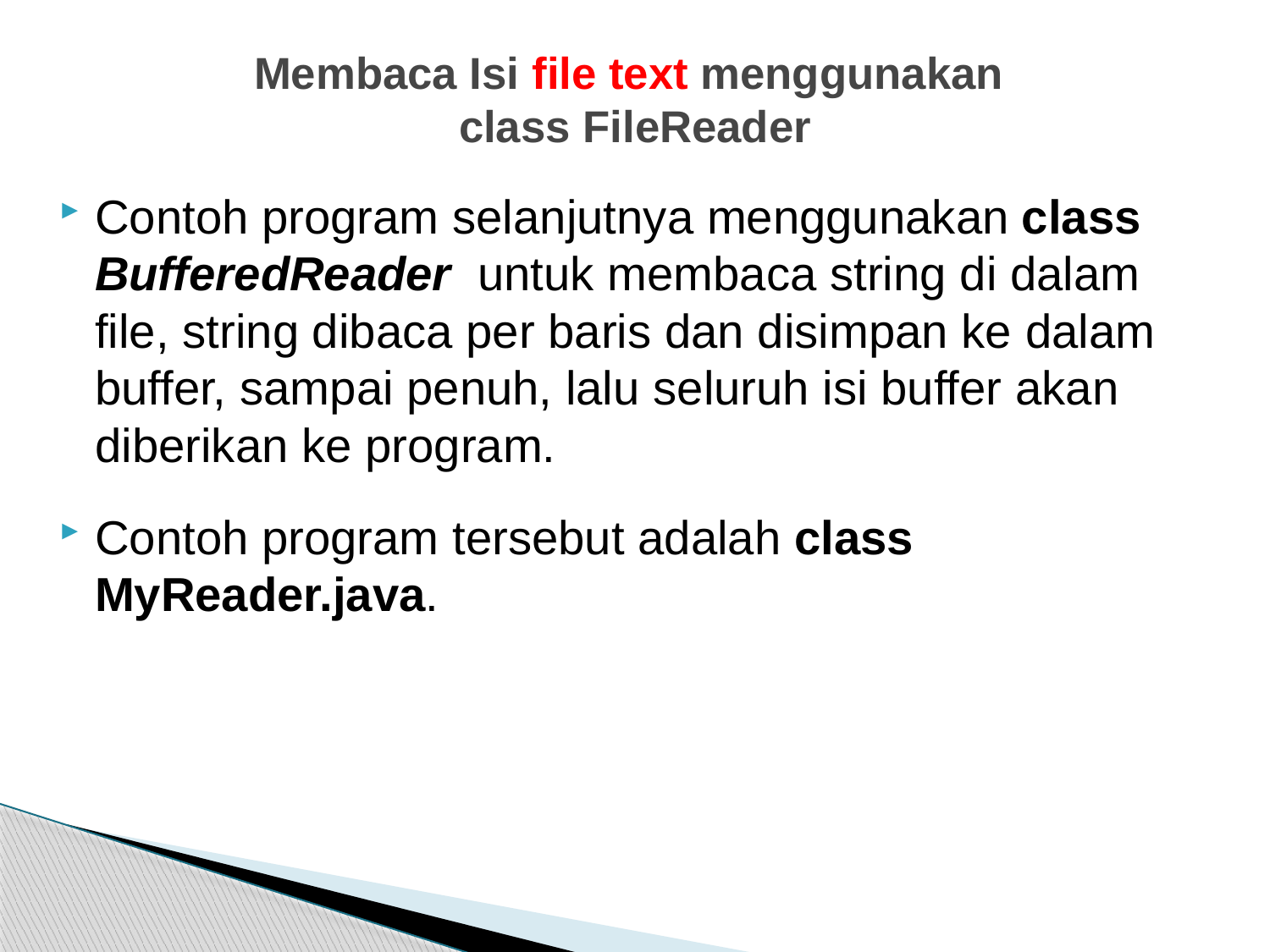

# Membaca Isi file text menggunakan class FileReader
Contoh program selanjutnya menggunakan class BufferedReader  untuk membaca string di dalam file, string dibaca per baris dan disimpan ke dalam buffer, sampai penuh, lalu seluruh isi buffer akan diberikan ke program.

Contoh program tersebut adalah class MyReader.java.